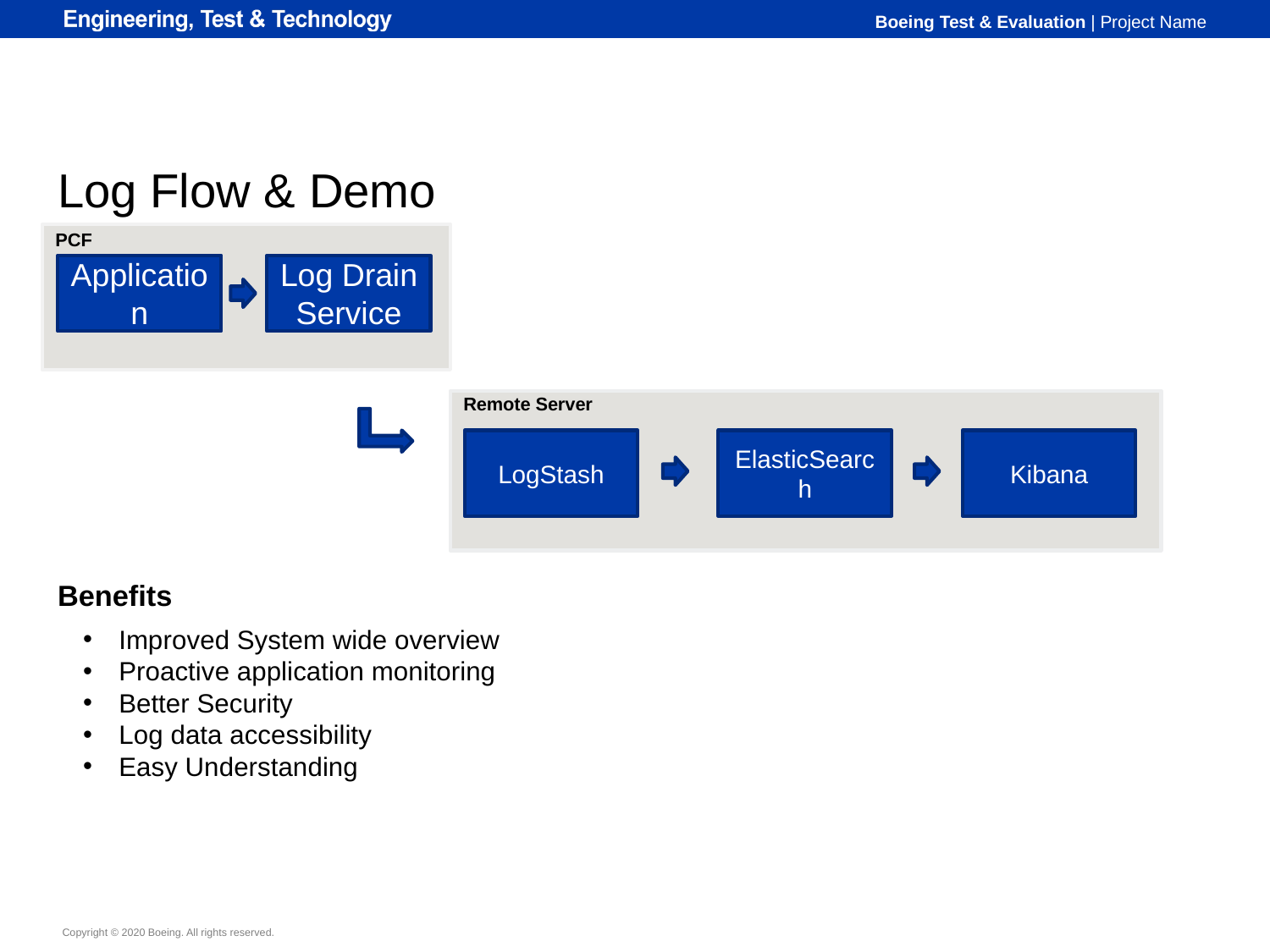

# Log Flow & Demo
PCF

Log Drain Service
Application

Remote Server

LogStash
ElasticSearch
Kibana

Benefits
Improved System wide overview
Proactive application monitoring
Better Security
Log data accessibility
Easy Understanding